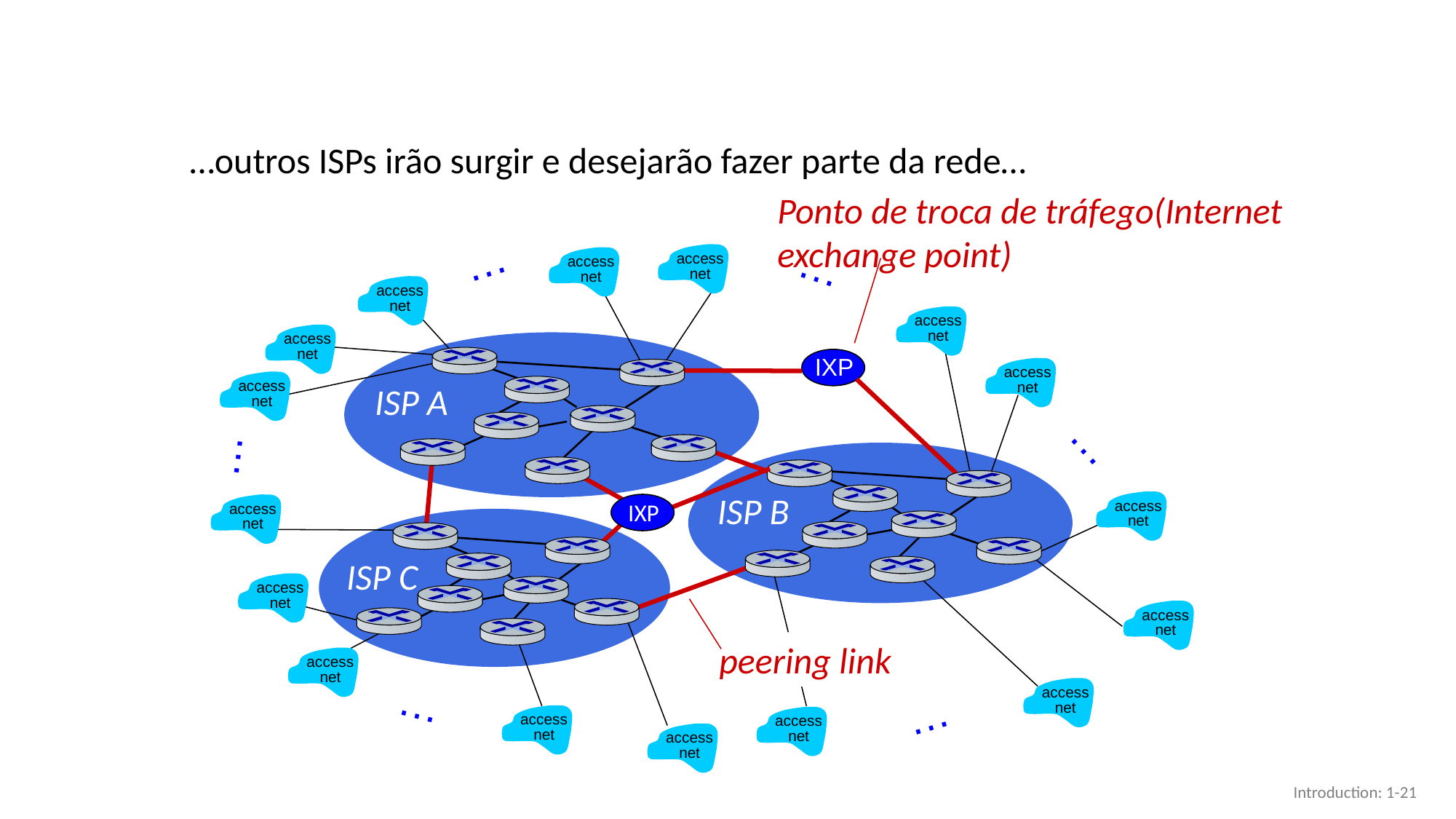

#
…outros ISPs irão surgir e desejarão fazer parte da rede…
Ponto de troca de tráfego(Internet exchange point)
…
…

access
net

access
net

access
net

access
net

access
net

access
net

access
net
…
…

access
net

access
net

access
net

access
net

access
net

access
net
…

access
net

access
net
…

access
net

IXP

ISP A

IXP

ISP B

ISP C

peering link

Introduction: 1-21